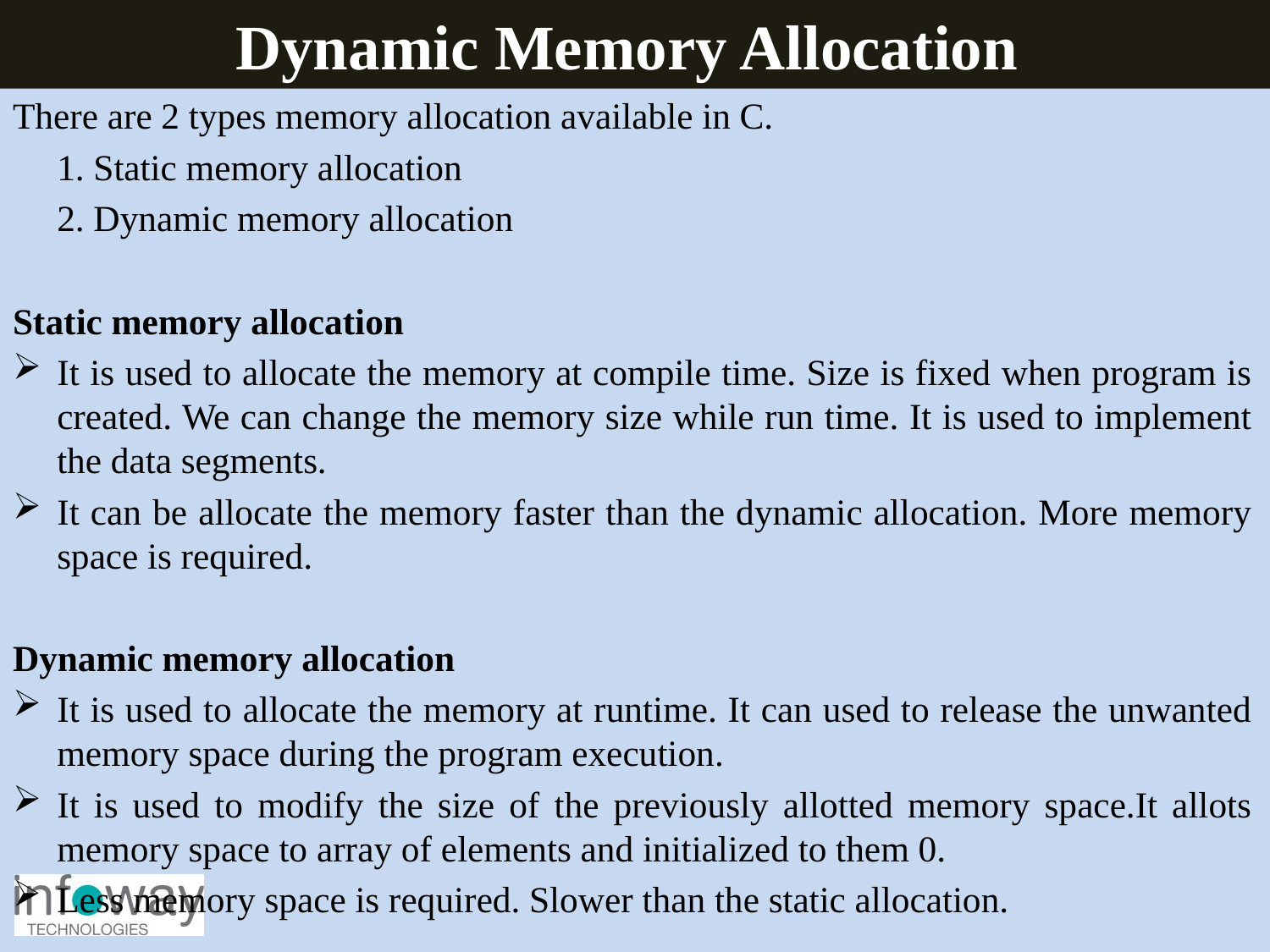

Dynamic Memory Allocation
There are 2 types memory allocation available in C.
	1. Static memory allocation
	2. Dynamic memory allocation

Static memory allocation
It is used to allocate the memory at compile time. Size is fixed when program is created. We can change the memory size while run time. It is used to implement the data segments.
It can be allocate the memory faster than the dynamic allocation. More memory space is required.

Dynamic memory allocation
It is used to allocate the memory at runtime. It can used to release the unwanted memory space during the program execution.
It is used to modify the size of the previously allotted memory space.It allots memory space to array of elements and initialized to them 0.
Less memory space is required. Slower than the static allocation.